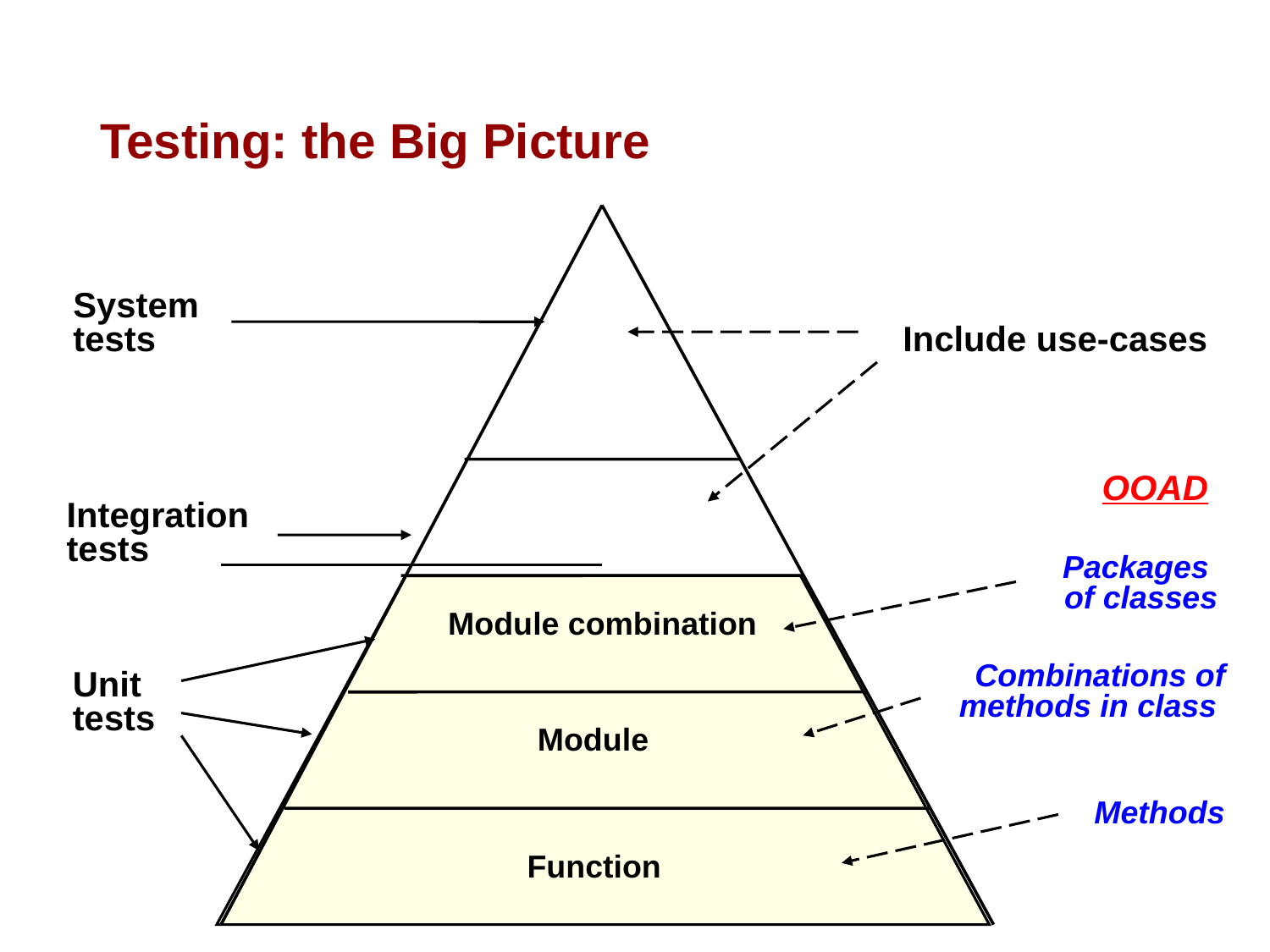

# Testing: the Big Picture

System tests
Include use-cases

OOAD
Integration tests

Packages
of classes

Module combination

Combinations of methods in class
Unit tests

Module

Methods

Function